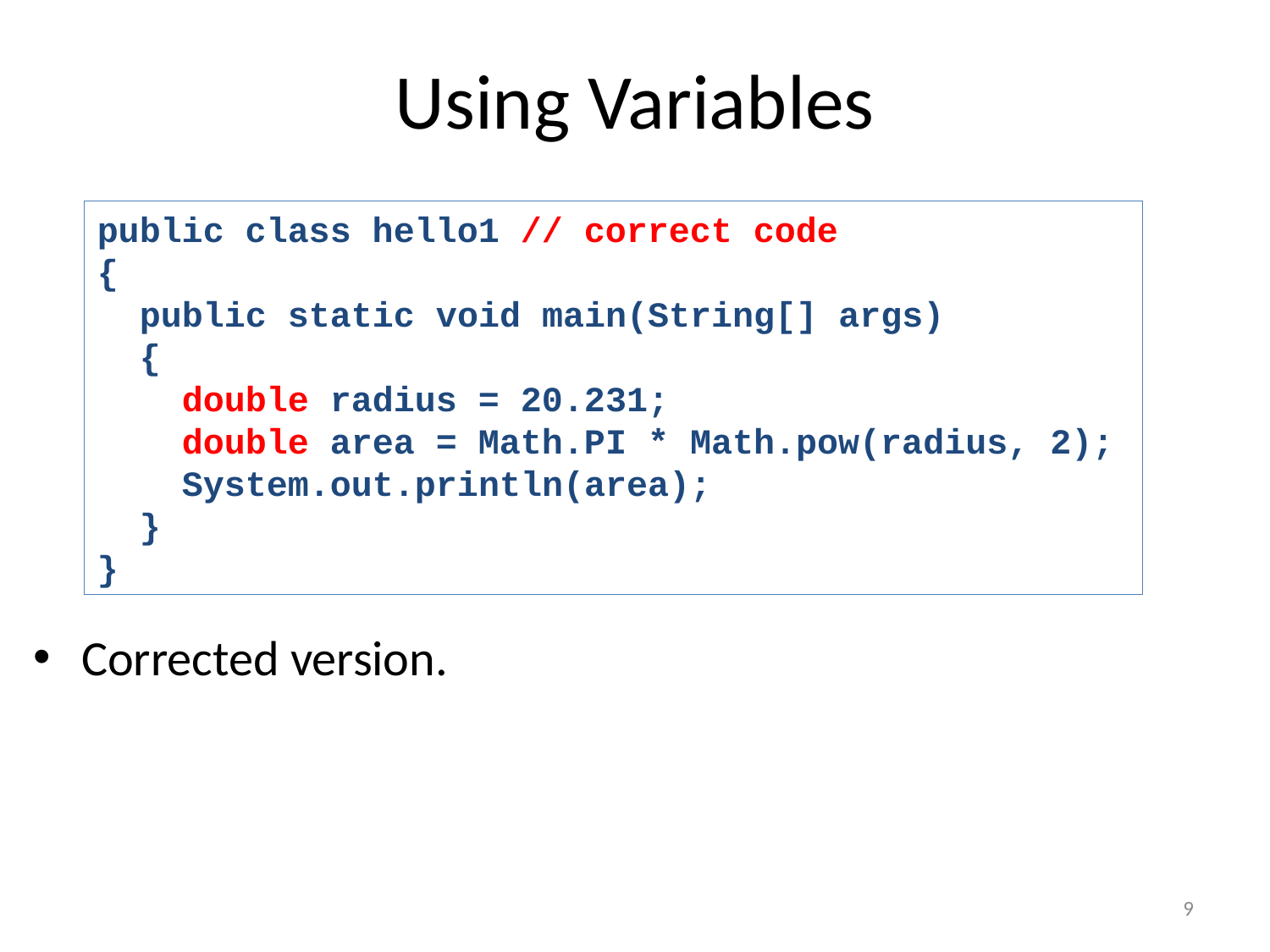

# Using Variables
public class hello1 // correct code
{
  public static void main(String[] args)
  {
    double radius = 20.231;
    double area = Math.PI * Math.pow(radius, 2);
    System.out.println(area);
  }
}
Corrected version.
9